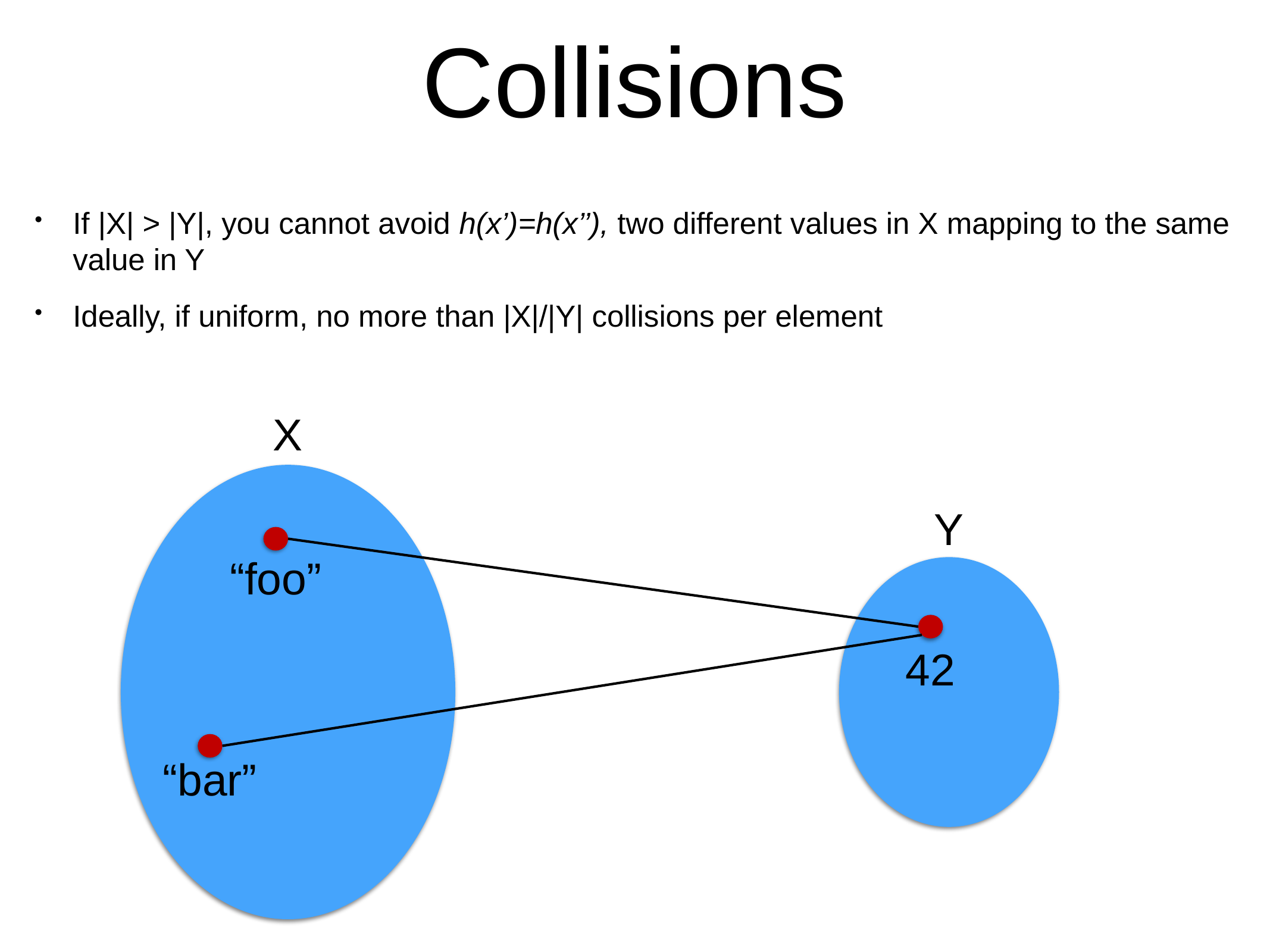

# Collisions
If |X| > |Y|, you cannot avoid h(x’)=h(x’’), two different values in X mapping to the same value in Y
Ideally, if uniform, no more than |X|/|Y| collisions per element
X

Y

“foo”

42

“bar”